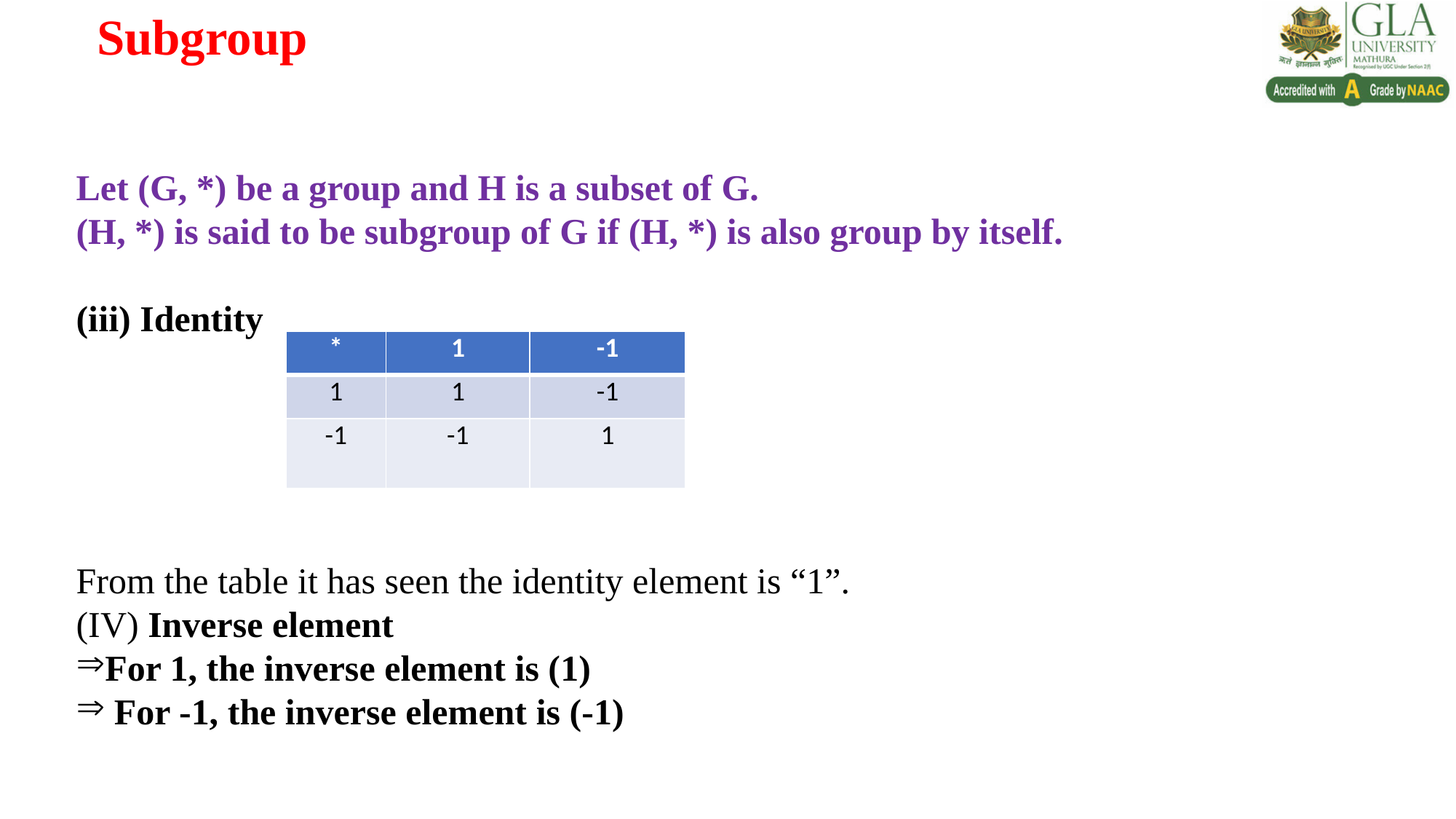

# Subgroup

Let (G, *) be a group and H is a subset of G.
(H, *) is said to be subgroup of G if (H, *) is also group by itself.

(iii) Identity

From the table it has seen the identity element is “1”.
(IV) Inverse element
For 1, the inverse element is (1)
 For -1, the inverse element is (-1)

| \* | 1 | -1 |
| --- | --- | --- |
| 1 | 1 | -1 |
| -1 | -1 | 1 |